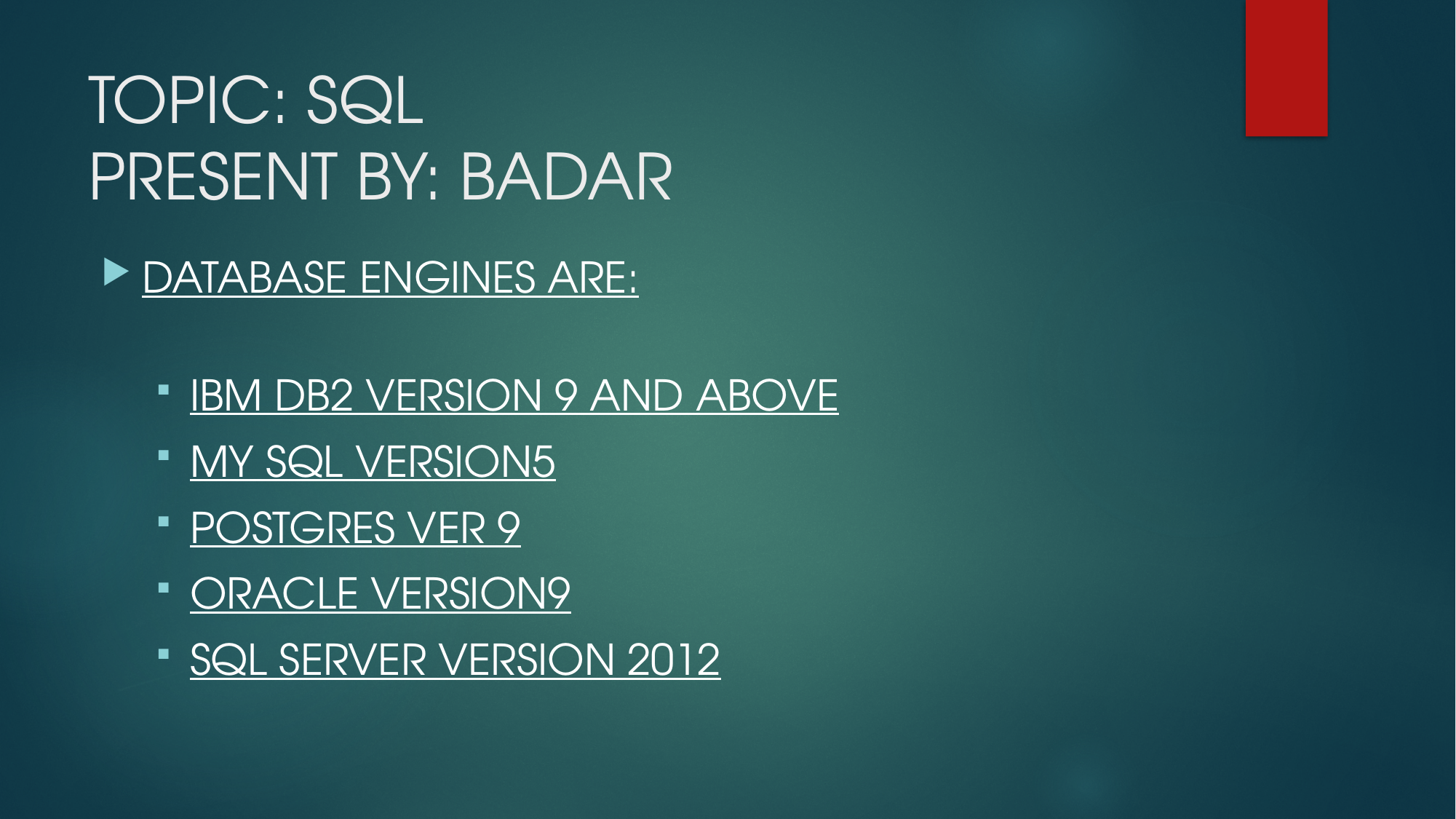

# TOPIC: SQL PRESENT BY: BADAR
DATABASE ENGINES ARE:

IBM DB2 VERSION 9 AND ABOVE
MY SQL VERSION5
POSTGRES VER 9
ORACLE VERSION9
SQL SERVER VERSION 2012